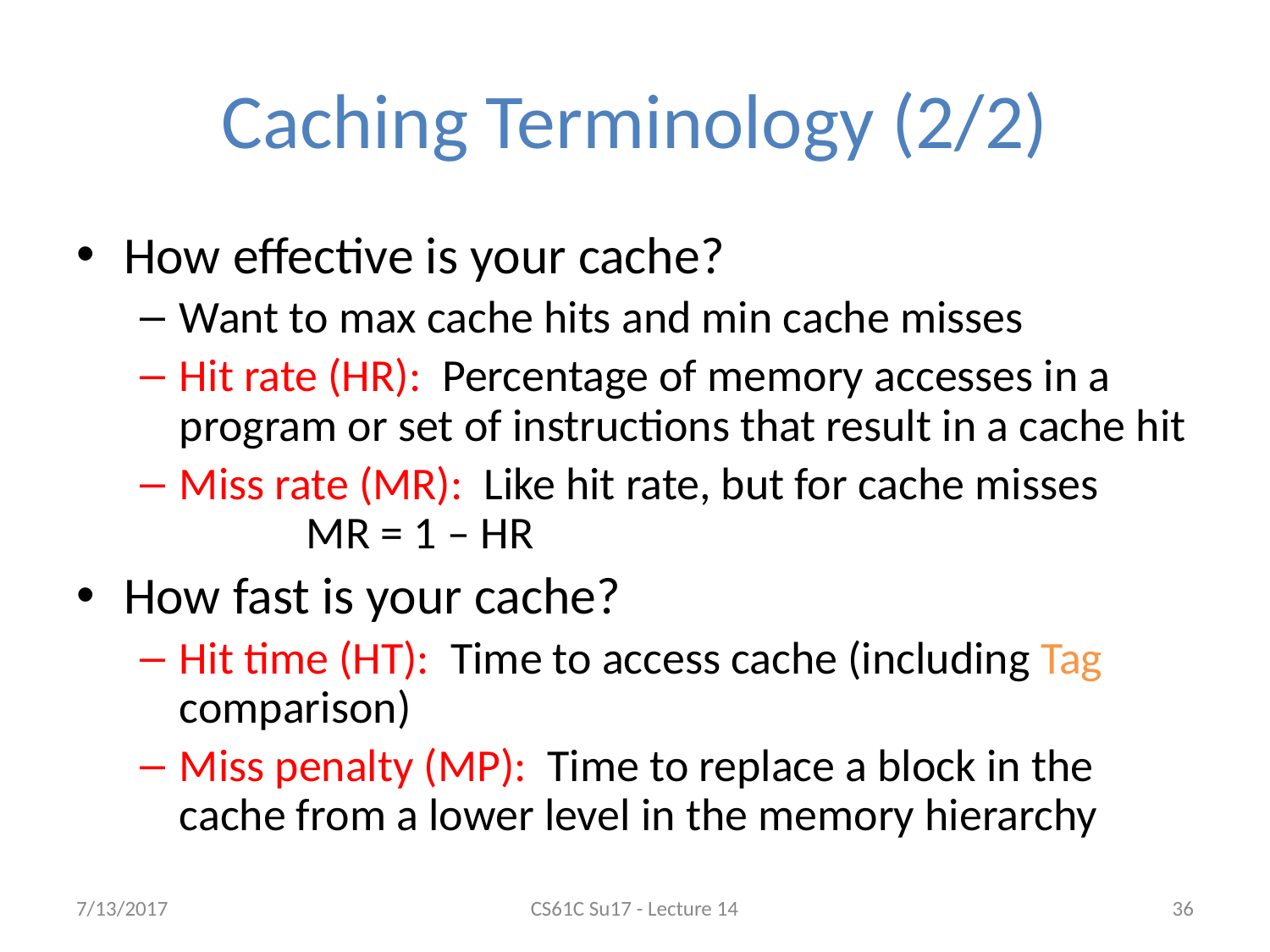

# Caching Terminology (2/2)
How effective is your cache?
Want to max cache hits and min cache misses
Hit rate (HR):  Percentage of memory accesses in a program or set of instructions that result in a cache hit
Miss rate (MR):  Like hit rate, but for cache misses
	MR = 1 – HR
How fast is your cache?
Hit time (HT):  Time to access cache (including Tag comparison)
Miss penalty (MP):  Time to replace a block in the cache from a lower level in the memory hierarchy
7/13/2017
CS61C Su17 - Lecture 14
36